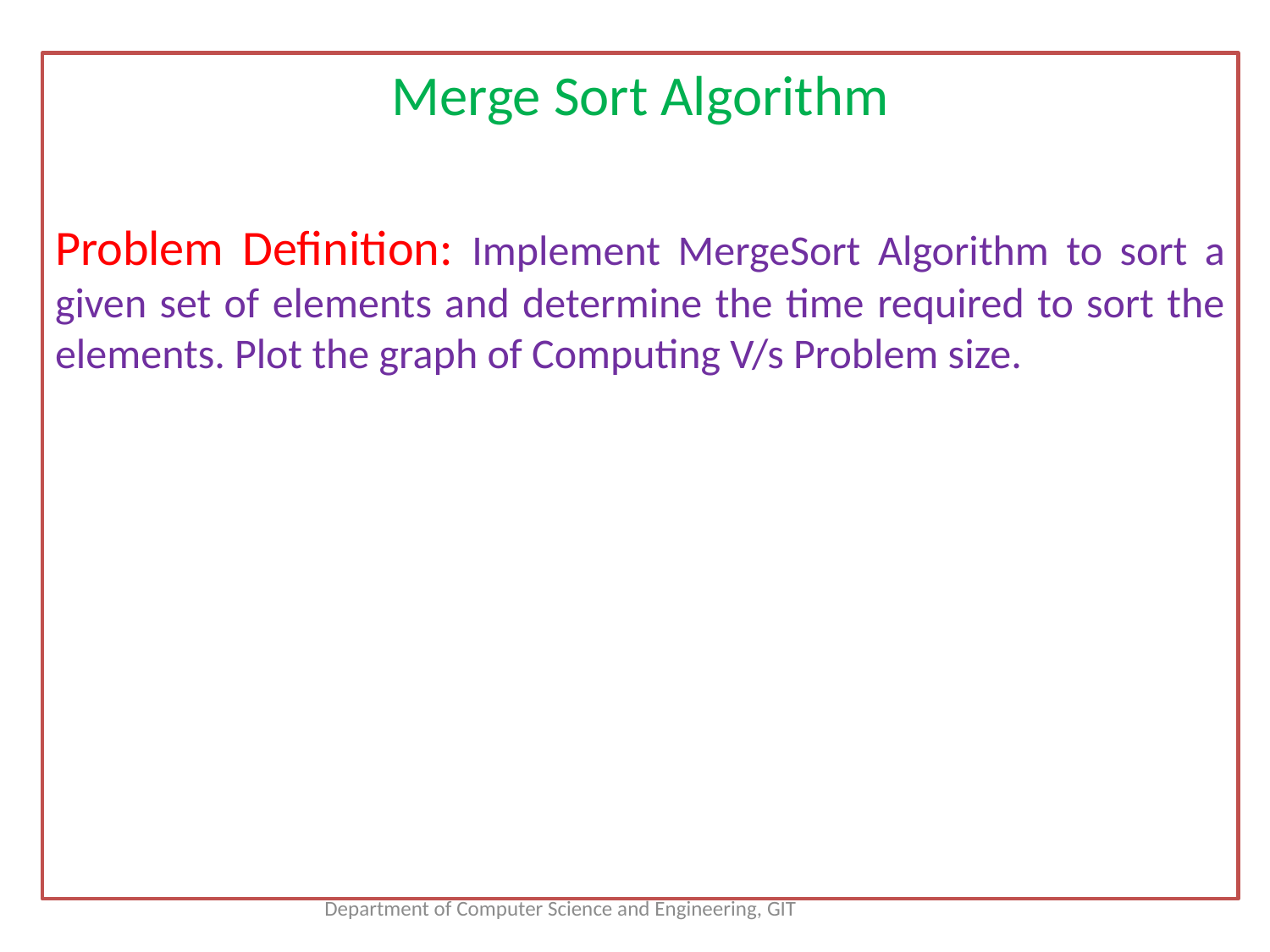

Merge Sort Algorithm

Problem Definition: Implement MergeSort Algorithm to sort a given set of elements and determine the time required to sort the elements. Plot the graph of Computing V/s Problem size.

Department of Computer Science and Engineering, GIT